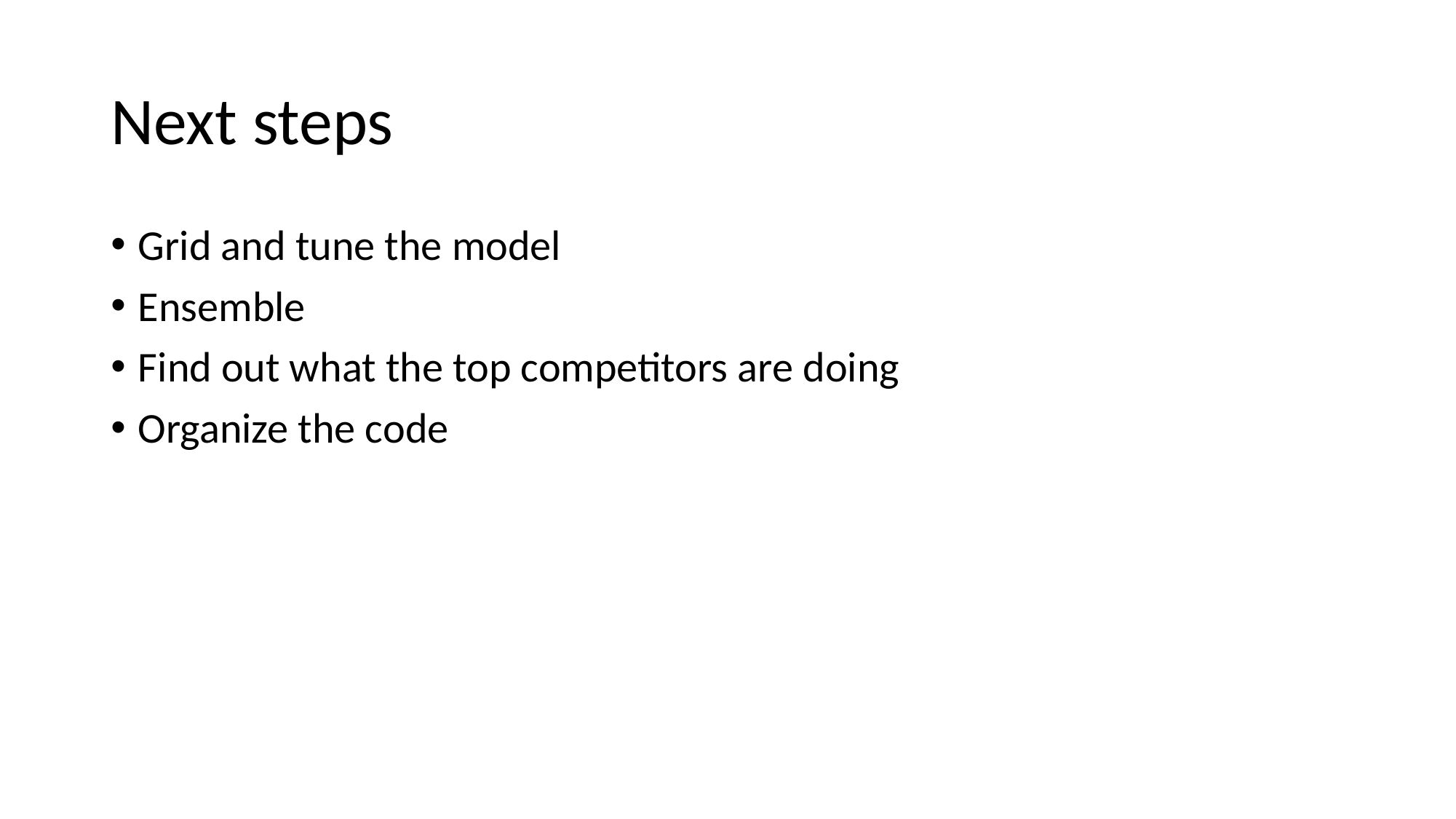

# Next steps
Grid and tune the model
Ensemble
Find out what the top competitors are doing
Organize the code